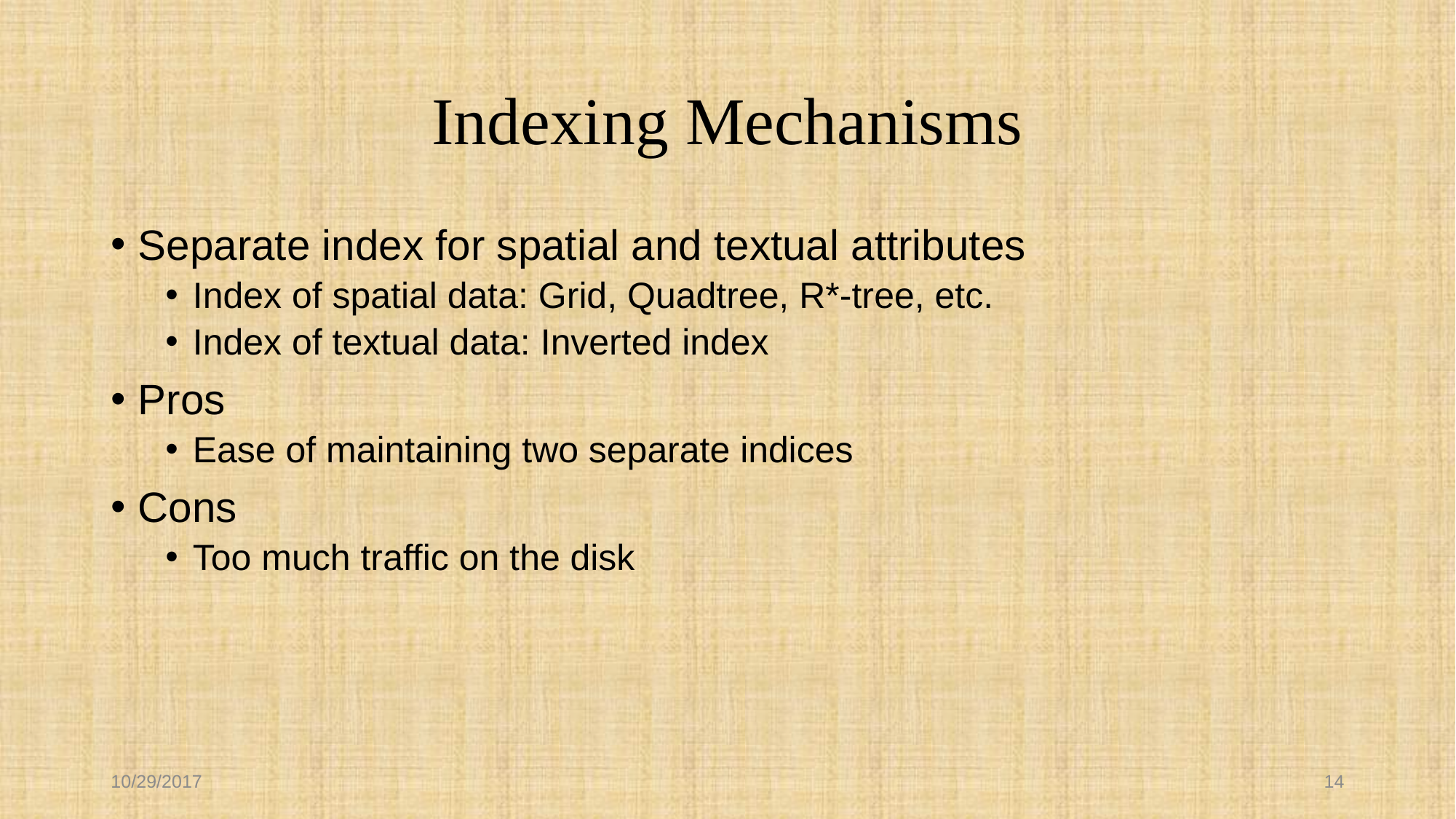

# Indexing Mechanisms
Separate index for spatial and textual attributes
Index of spatial data: Grid, Quadtree, R*-tree, etc.
Index of textual data: Inverted index
Pros
Ease of maintaining two separate indices
Cons
Too much traffic on the disk
10/29/2017
14